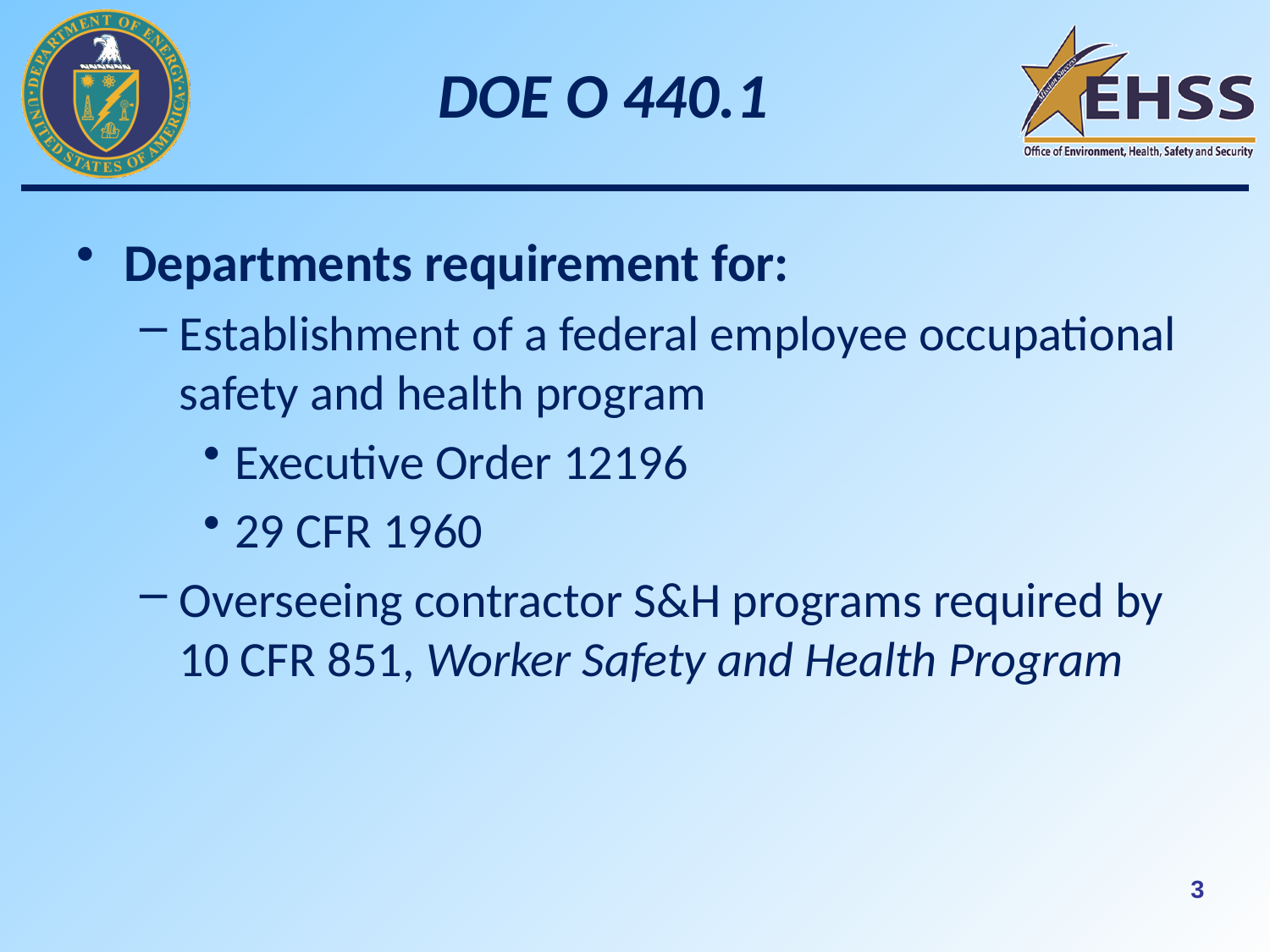

# DOE O 440.1
Departments requirement for:
Establishment of a federal employee occupational safety and health program
Executive Order 12196
29 CFR 1960
Overseeing contractor S&H programs required by 10 CFR 851, Worker Safety and Health Program